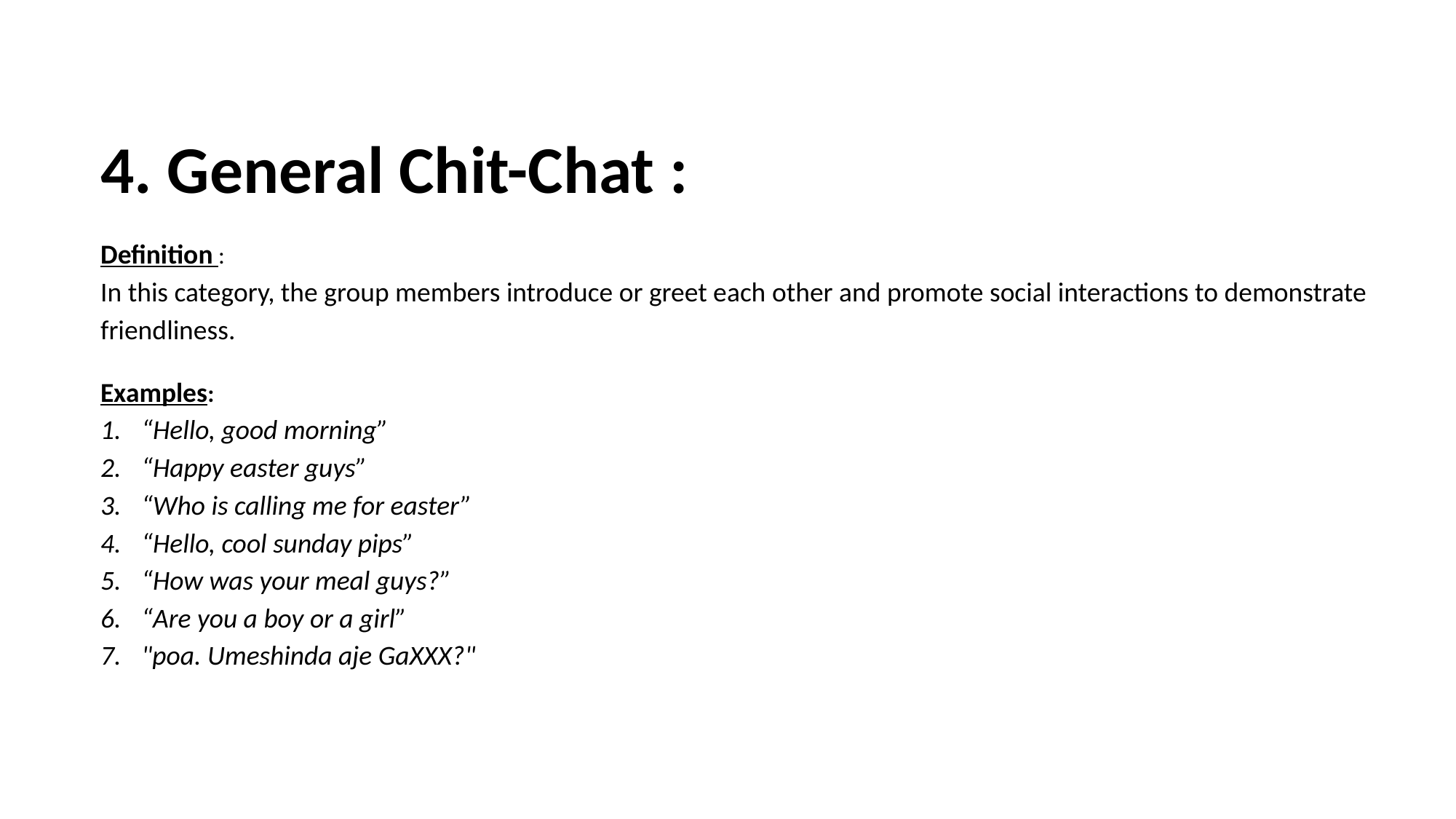

4. General Chit-Chat :

Definition :
In this category, the group members introduce or greet each other and promote social interactions to demonstrate friendliness.

Examples:
“Hello, good morning”
“Happy easter guys”
“Who is calling me for easter”
“Hello, cool sunday pips”
“How was your meal guys?”
“Are you a boy or a girl”
"poa. Umeshinda aje GaXXX?"